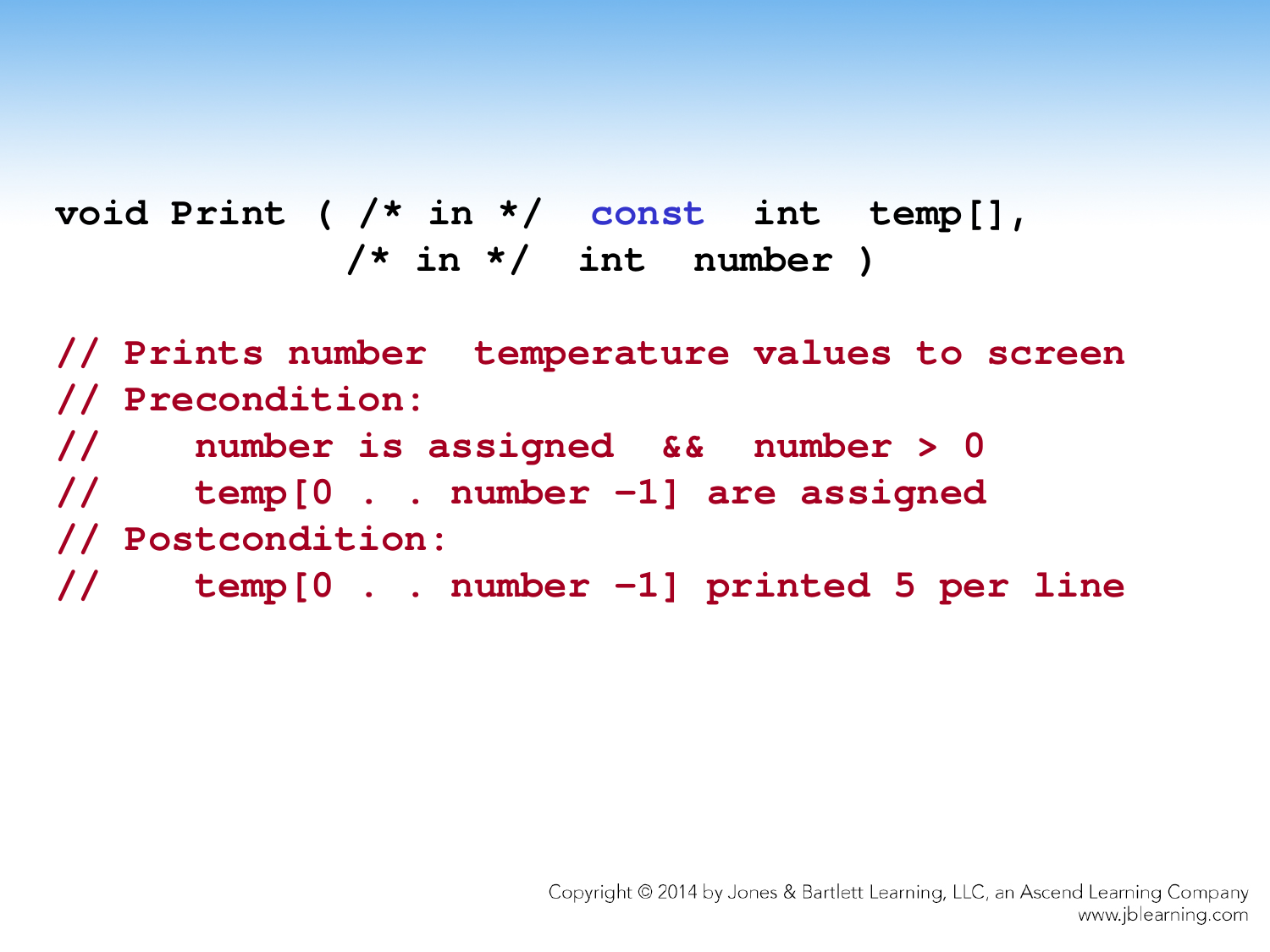

void Print ( /* in */  const  int  temp[],
	       /* in */  int  number )

// Prints number  temperature values to screen
// Precondition:
//    number is assigned  &&  number > 0
//    temp[0 . . number -1] are assigned
// Postcondition:
//    temp[0 . . number -1] printed 5 per line